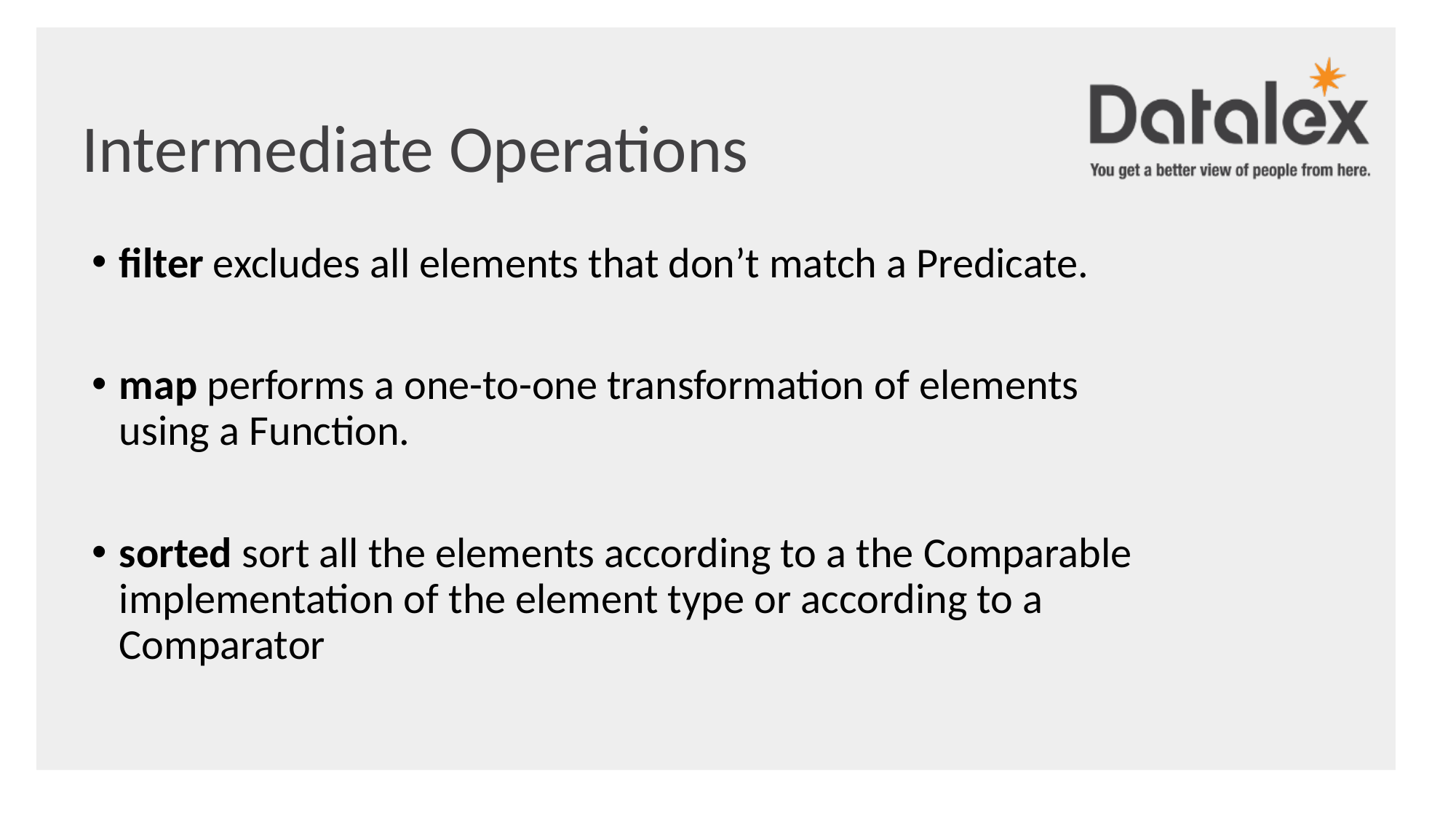

Intermediate Operations
filter excludes all elements that don’t match a Predicate.

map performs a one-to-one transformation of elements using a Function.

sorted sort all the elements according to a the Comparable implementation of the element type or according to a Comparator